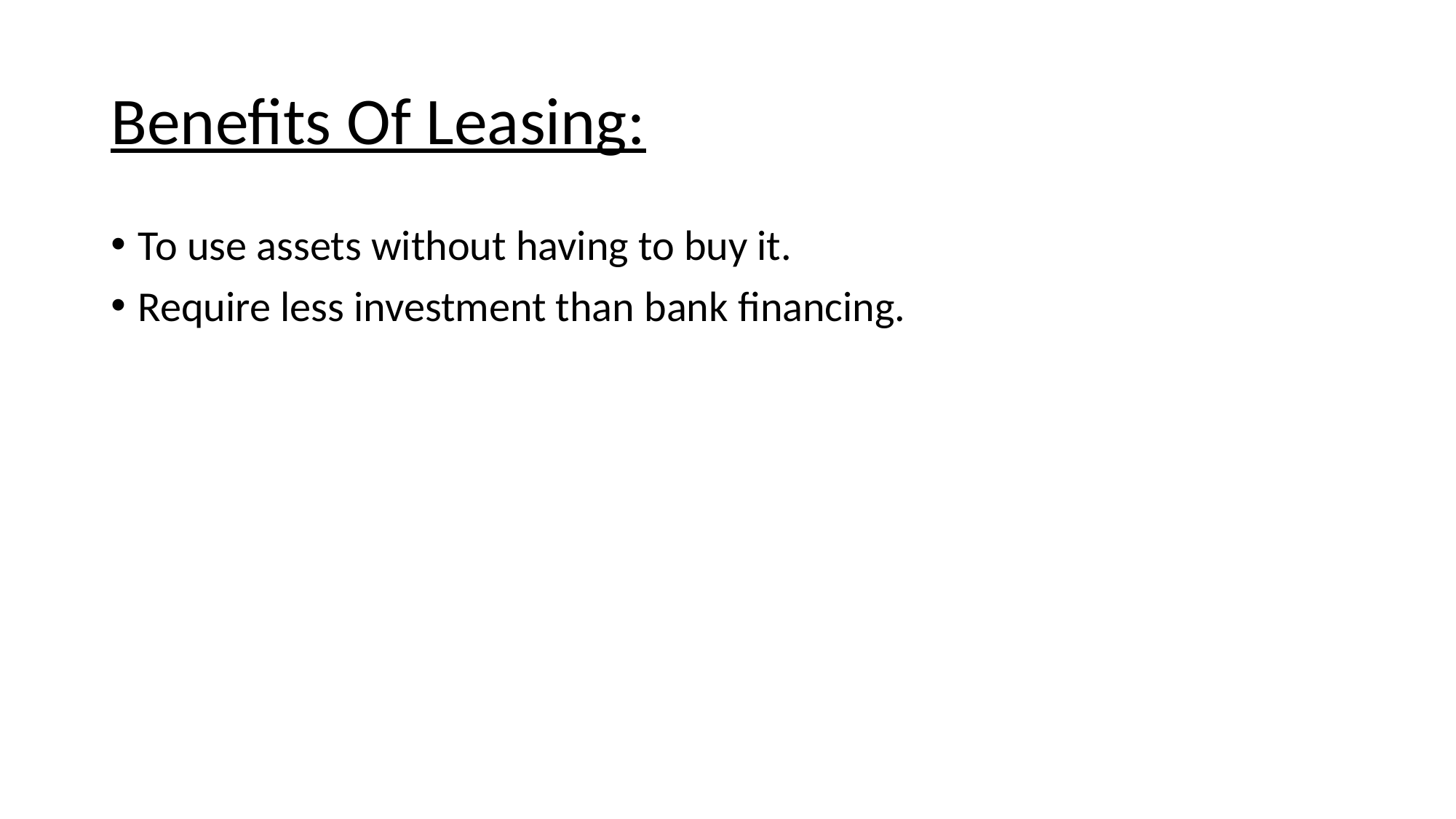

# Benefits Of Leasing:
To use assets without having to buy it.
Require less investment than bank financing.